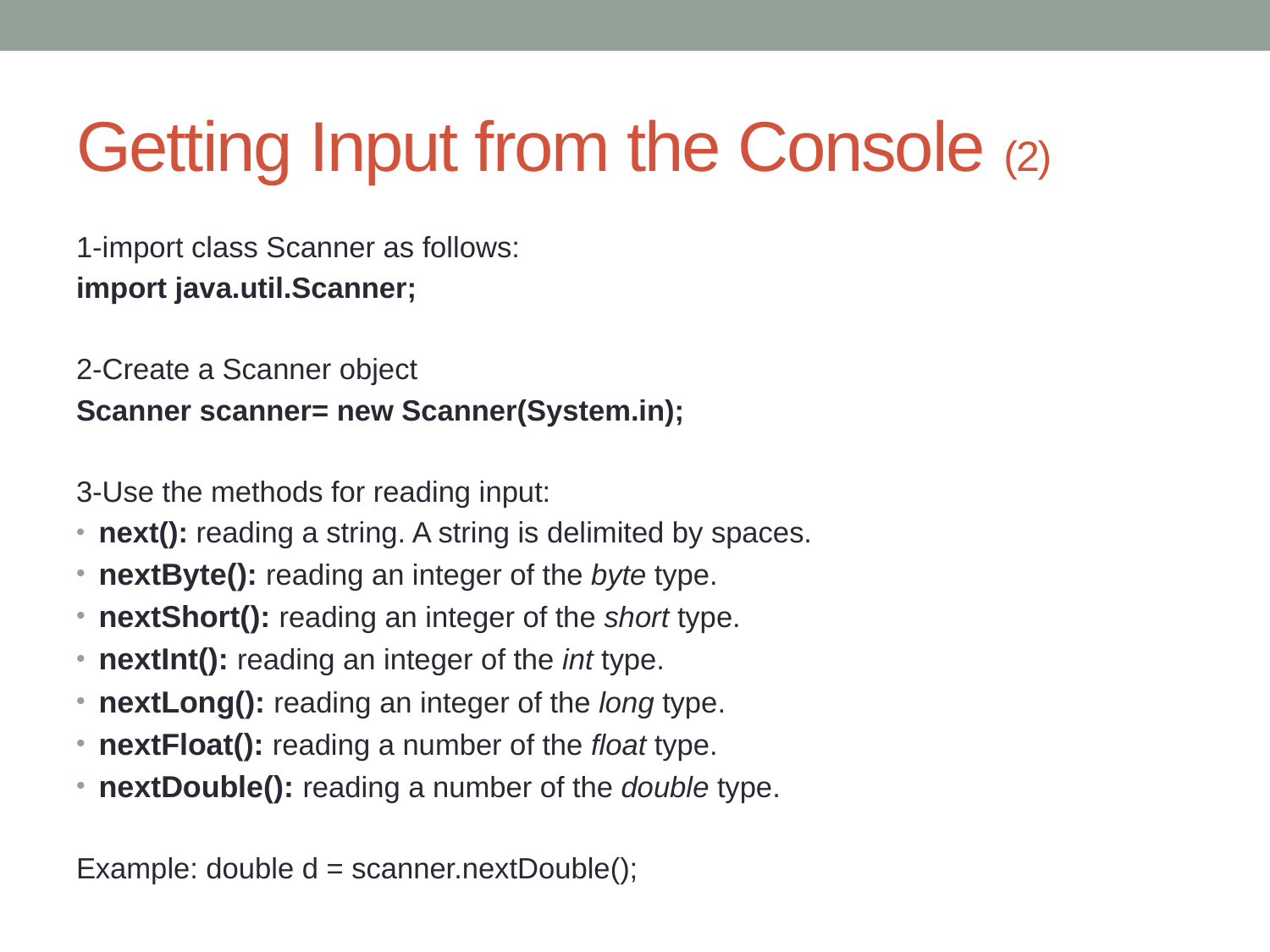

# Getting Input from the Console (2)
1-import class Scanner as follows:
import java.util.Scanner;

2-Create a Scanner object
Scanner scanner= new Scanner(System.in);

3-Use the methods for reading input:
next(): reading a string. A string is delimited by spaces.
nextByte(): reading an integer of the byte type.
nextShort(): reading an integer of the short type.
nextInt(): reading an integer of the int type.
nextLong(): reading an integer of the long type.
nextFloat(): reading a number of the float type.
nextDouble(): reading a number of the double type.

Example: double d = scanner.nextDouble();